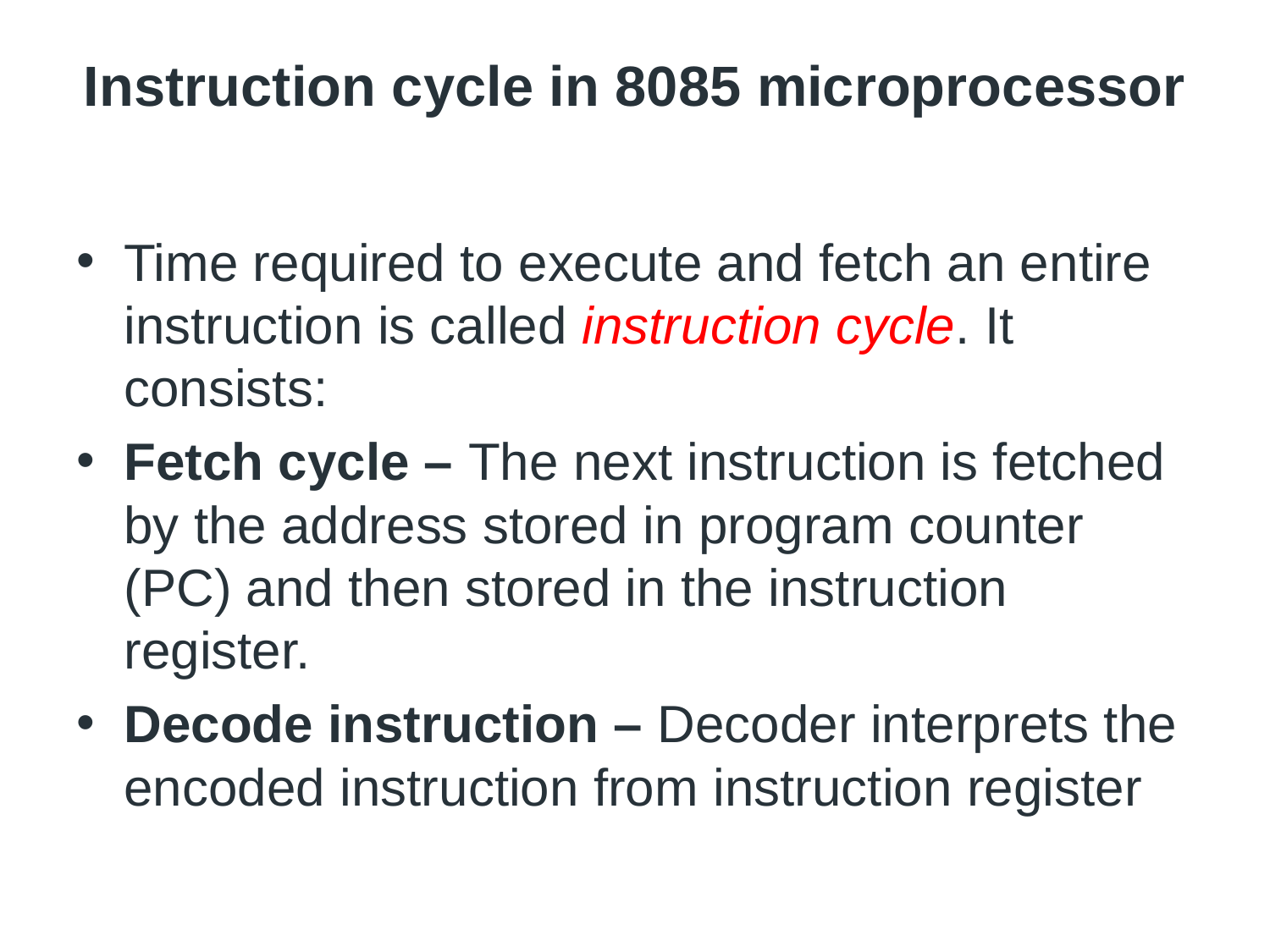

# Instruction cycle in 8085 microprocessor
Time required to execute and fetch an entire instruction is called instruction cycle. It consists:
Fetch cycle – The next instruction is fetched by the address stored in program counter (PC) and then stored in the instruction register.
Decode instruction – Decoder interprets the encoded instruction from instruction register